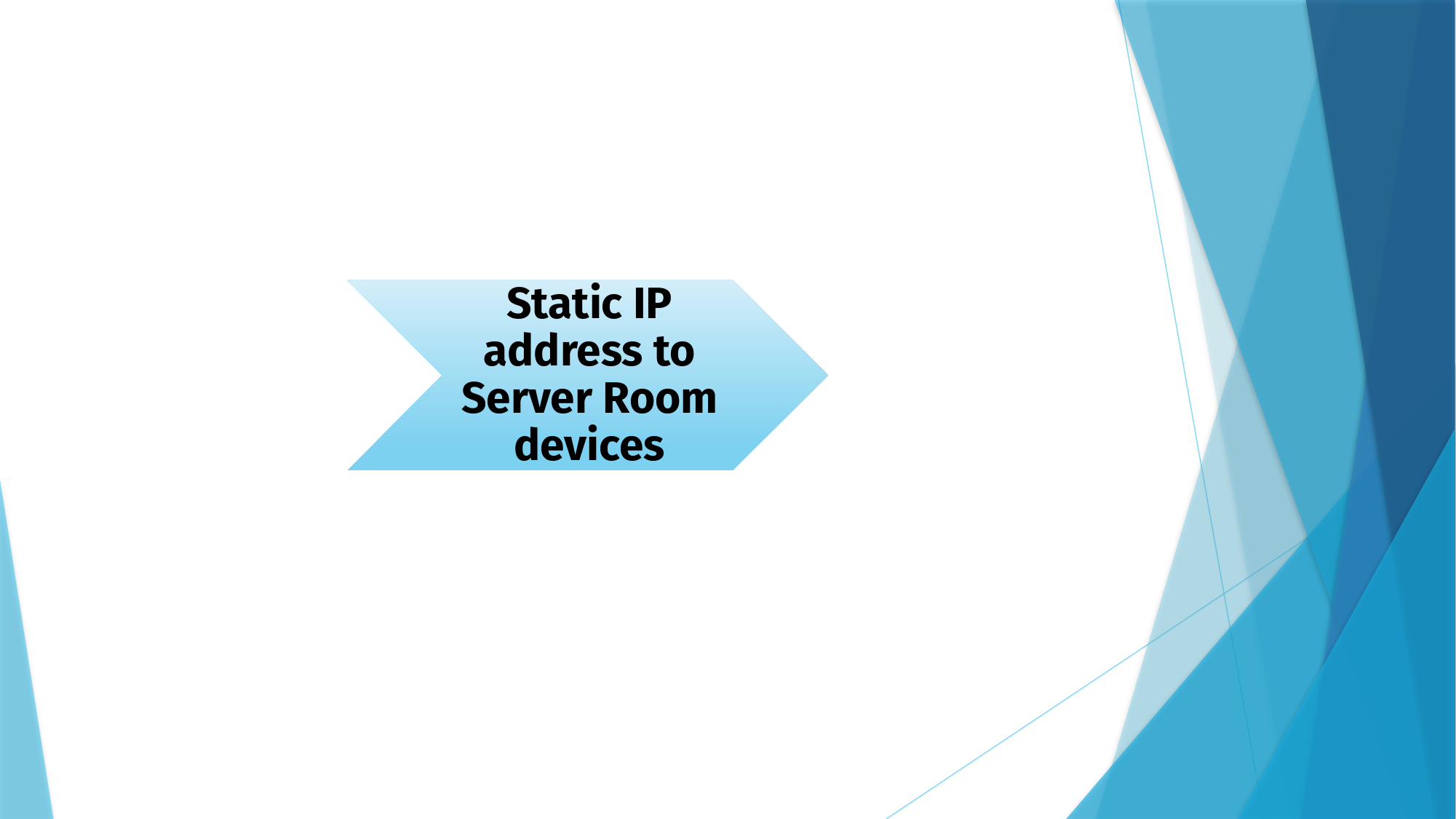

Static IP address to Server Room devices